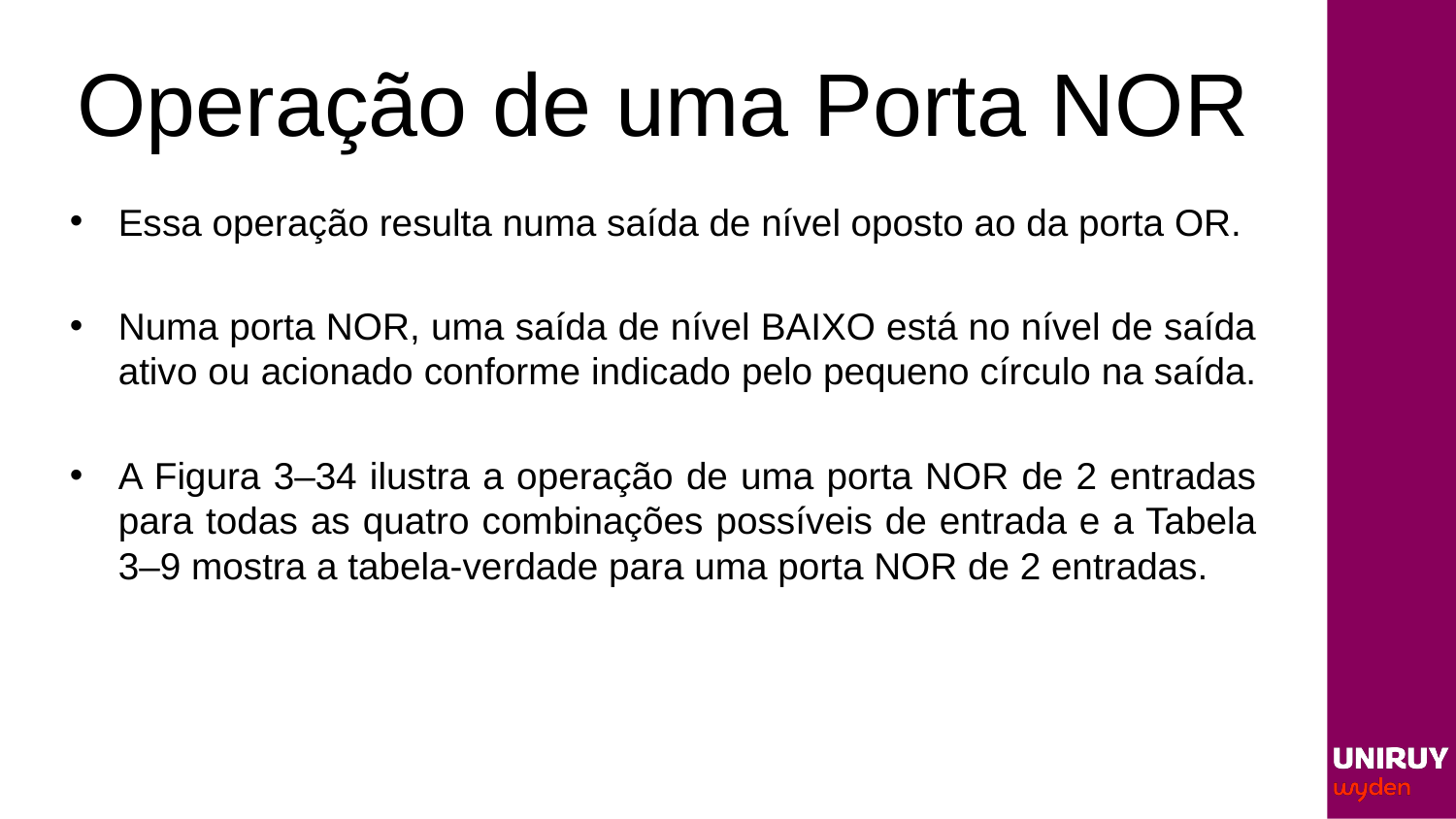

# Operação de uma Porta NOR
Essa operação resulta numa saída de nível oposto ao da porta OR.

Numa porta NOR, uma saída de nível BAIXO está no nível de saída ativo ou acionado conforme indicado pelo pequeno círculo na saída.

A Figura 3–34 ilustra a operação de uma porta NOR de 2 entradas para todas as quatro combinações possíveis de entrada e a Tabela 3–9 mostra a tabela-verdade para uma porta NOR de 2 entradas.